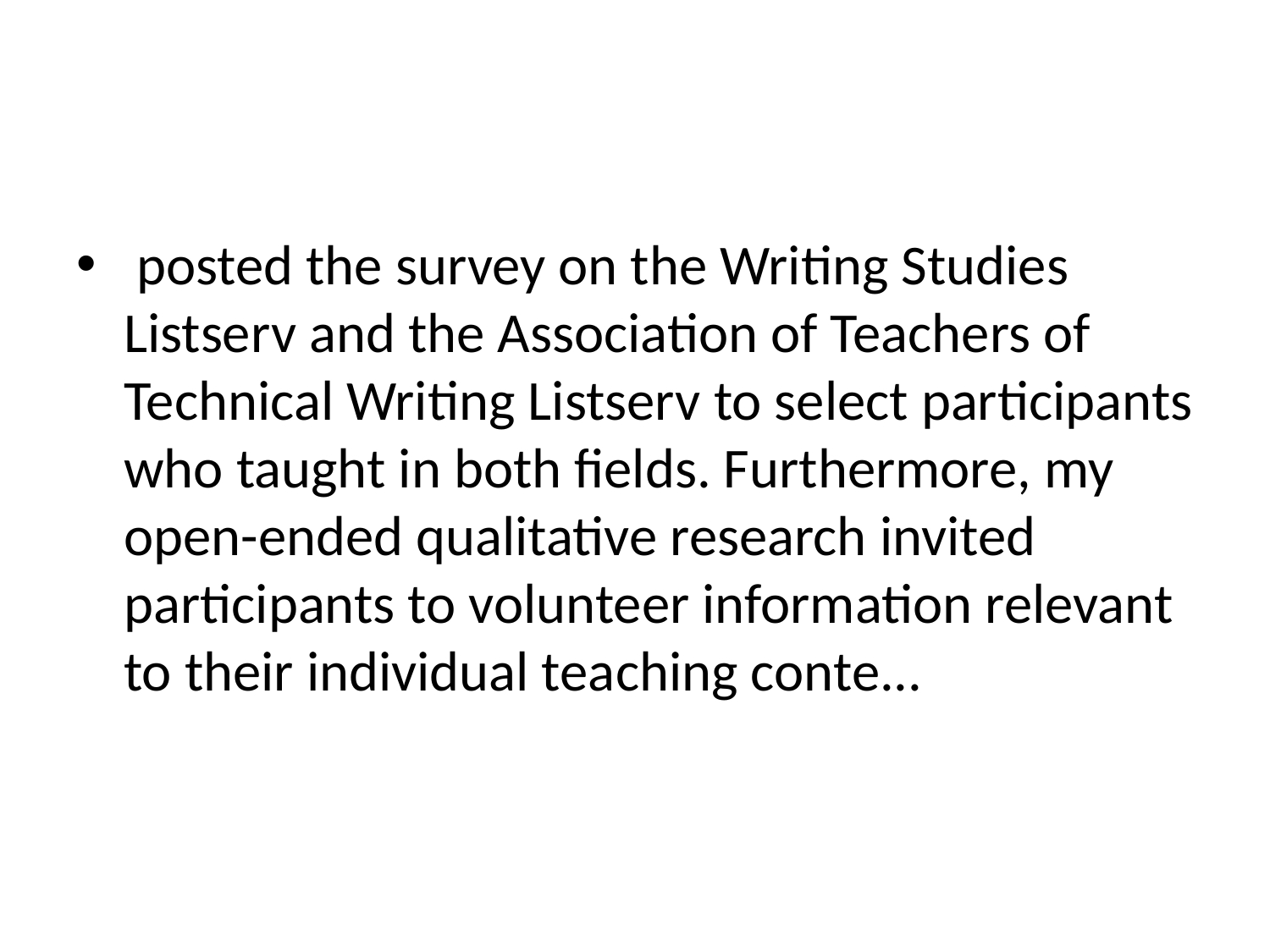

#
 posted the survey on the Writing Studies Listserv and the Association of Teachers of Technical Writing Listserv to select participants who taught in both fields. Furthermore, my open-ended qualitative research invited participants to volunteer information relevant to their individual teaching conte...